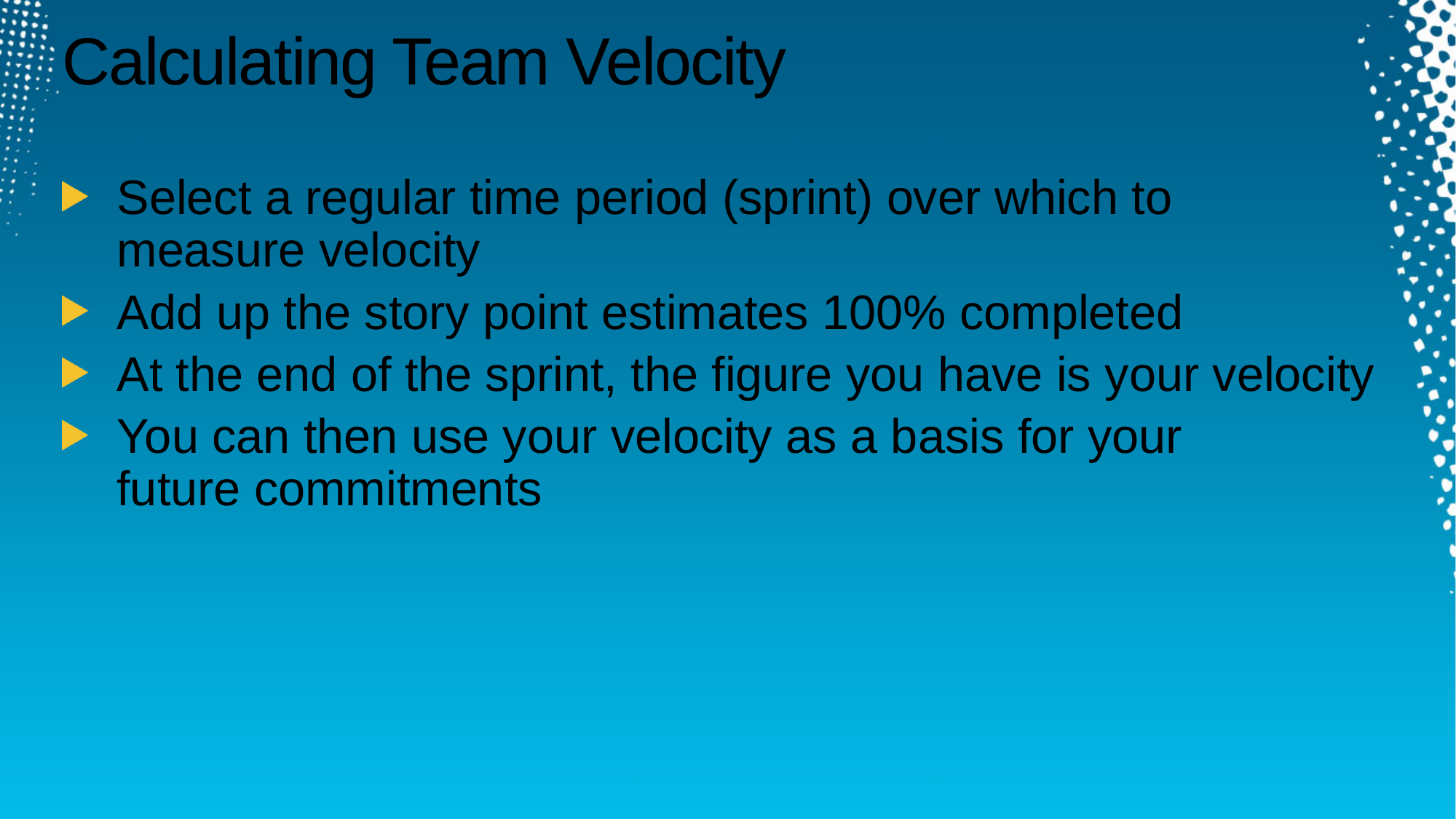

# Calculating Team Velocity
Select a regular time period (sprint) over which to
measure velocity
Add up the story point estimates 100% completed
At the end of the sprint, the figure you have is your velocity
You can then use your velocity as a basis for your
future commitments